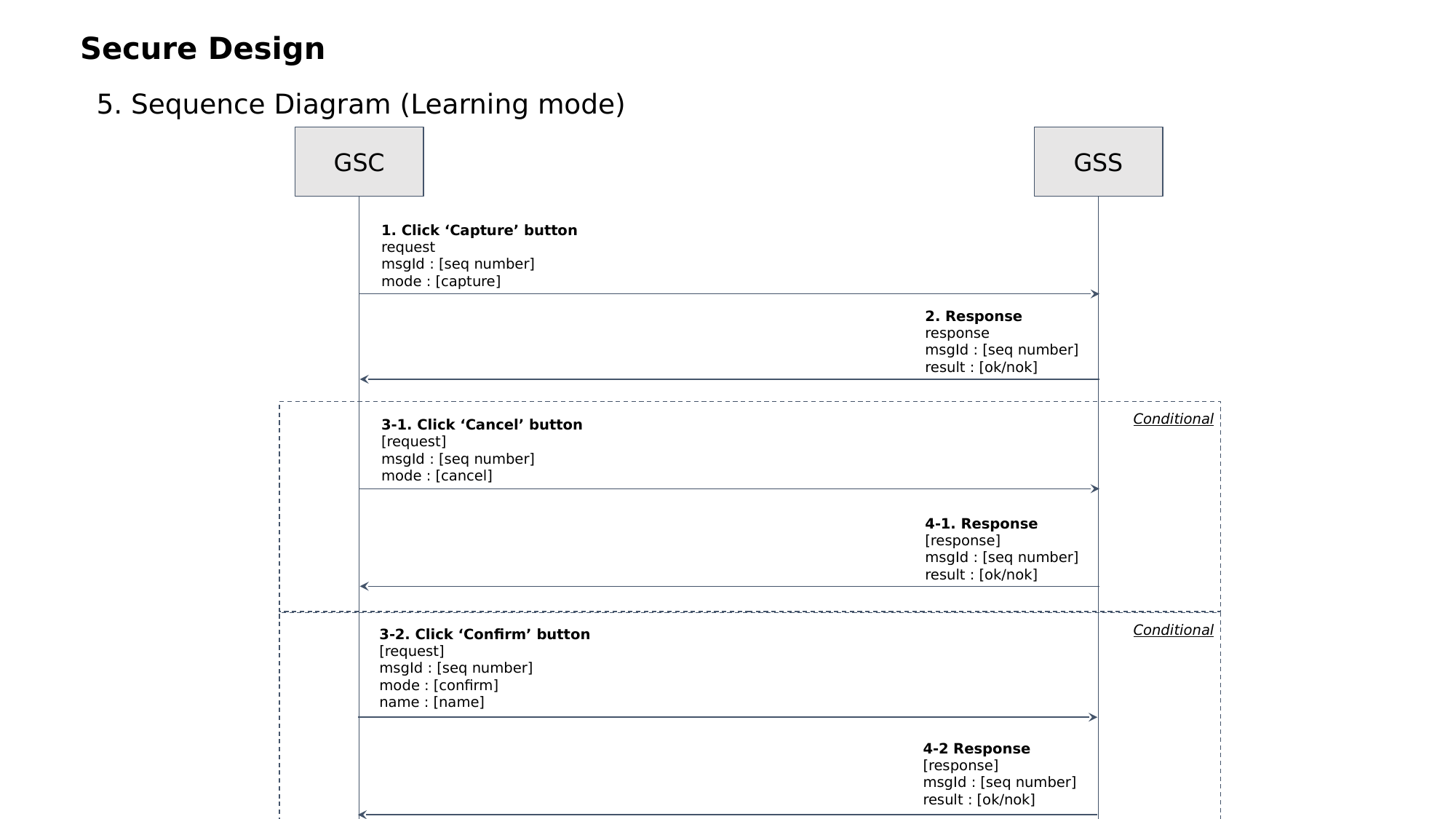

Secure Design
5. Sequence Diagram (Learning mode)
GSC
GSS
1. Click ‘Capture’ button
request
msgId : [seq number]
mode : [capture]
2. Response
response
msgId : [seq number]
result : [ok/nok]
3-1. Click ‘Cancel’ button
[request]
msgId : [seq number]
mode : [cancel]

Conditional
4-1. Response
[response]
msgId : [seq number]
result : [ok/nok]
3-2. Click ‘Confirm’ button
[request]
msgId : [seq number]
mode : [confirm]
name : [name]

Conditional
4-2 Response
[response]
msgId : [seq number]
result : [ok/nok]